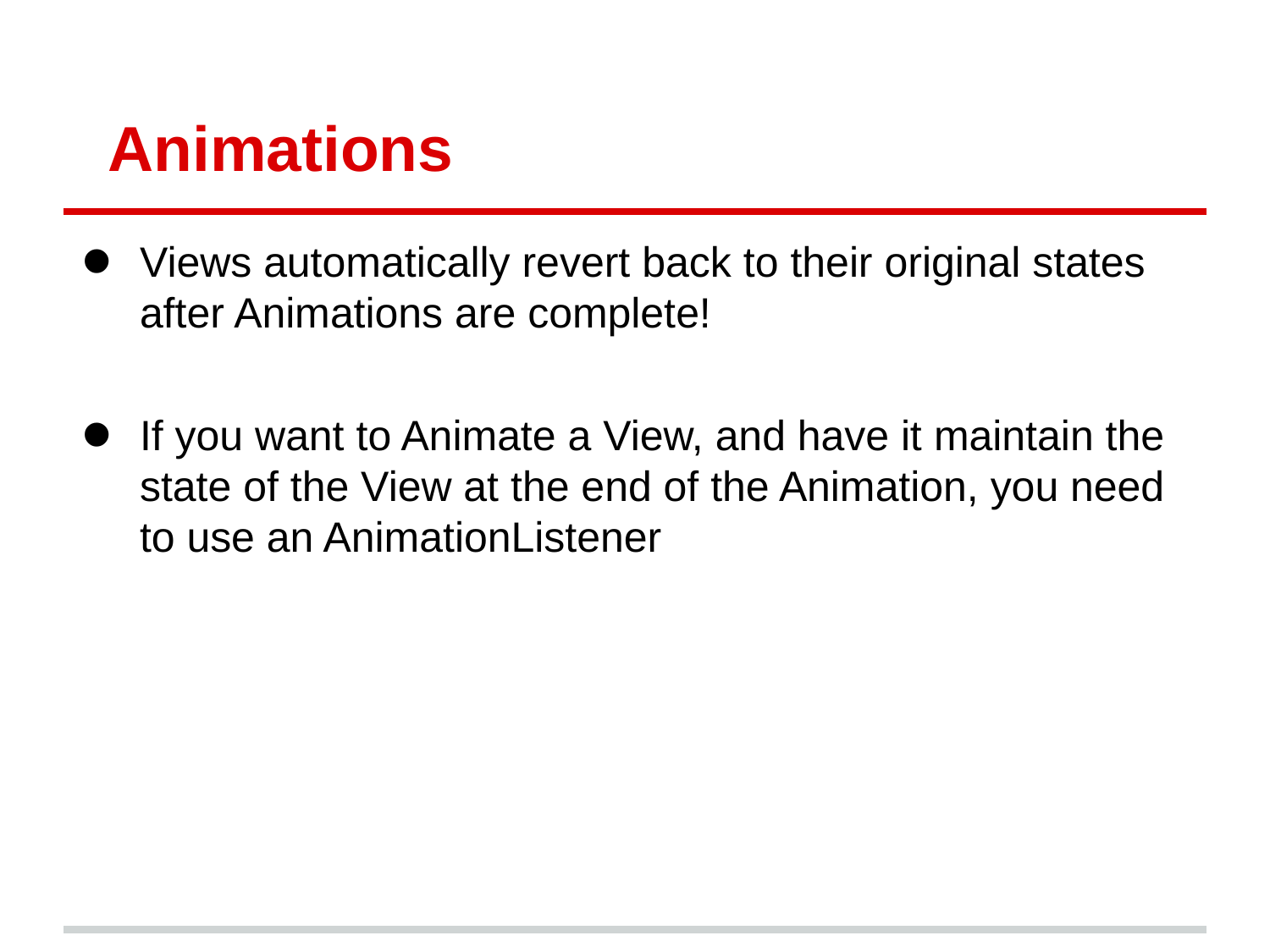

# Animations
Views automatically revert back to their original states after Animations are complete!

If you want to Animate a View, and have it maintain the state of the View at the end of the Animation, you need to use an AnimationListener